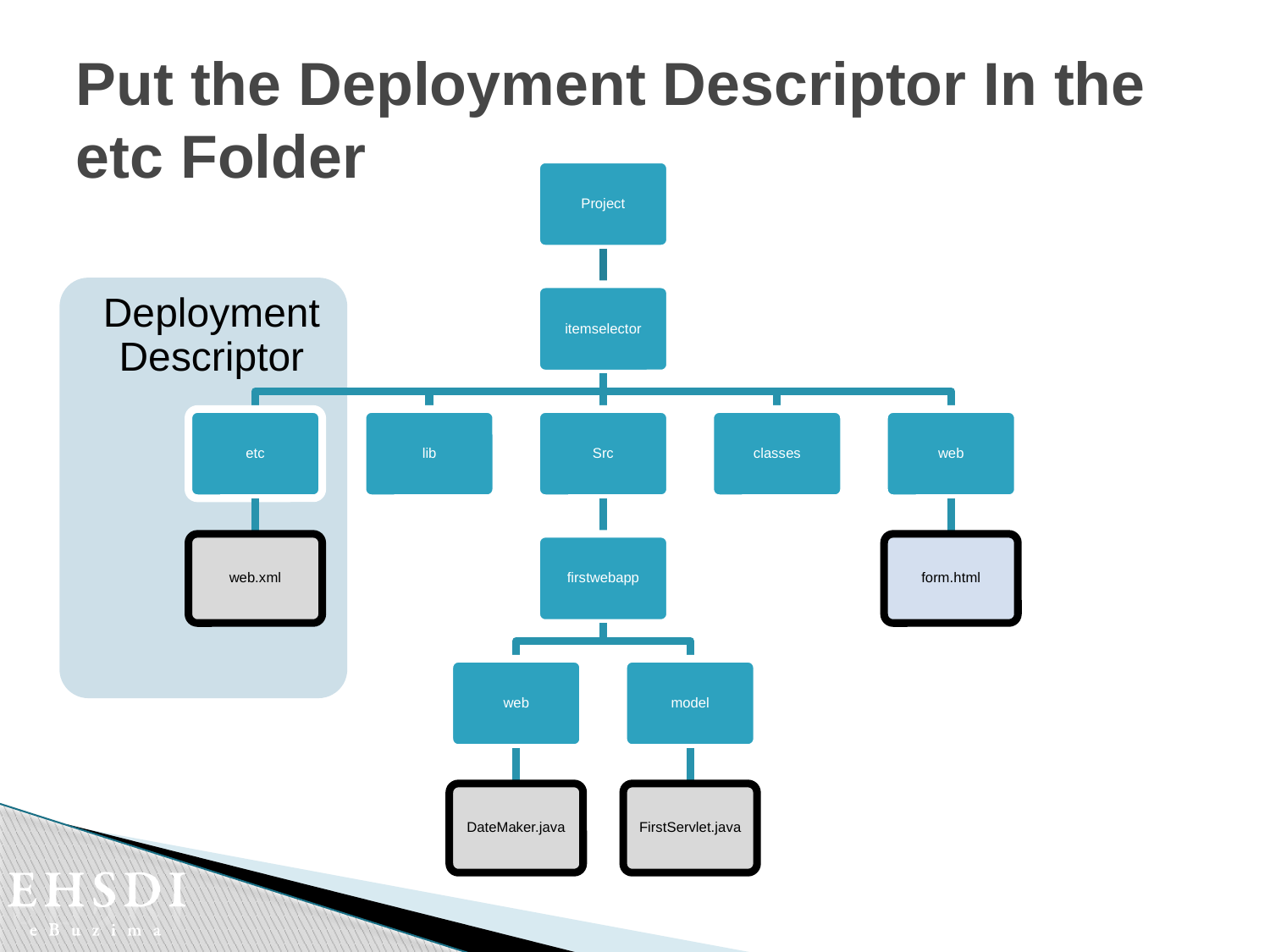

# Put the Deployment Descriptor In the etc Folder

Project

Deployment Descriptor

itemselector

etc

lib

Src

classes

web

web.xml

firstwebapp

form.html

web

model

DateMaker.java

FirstServlet.java